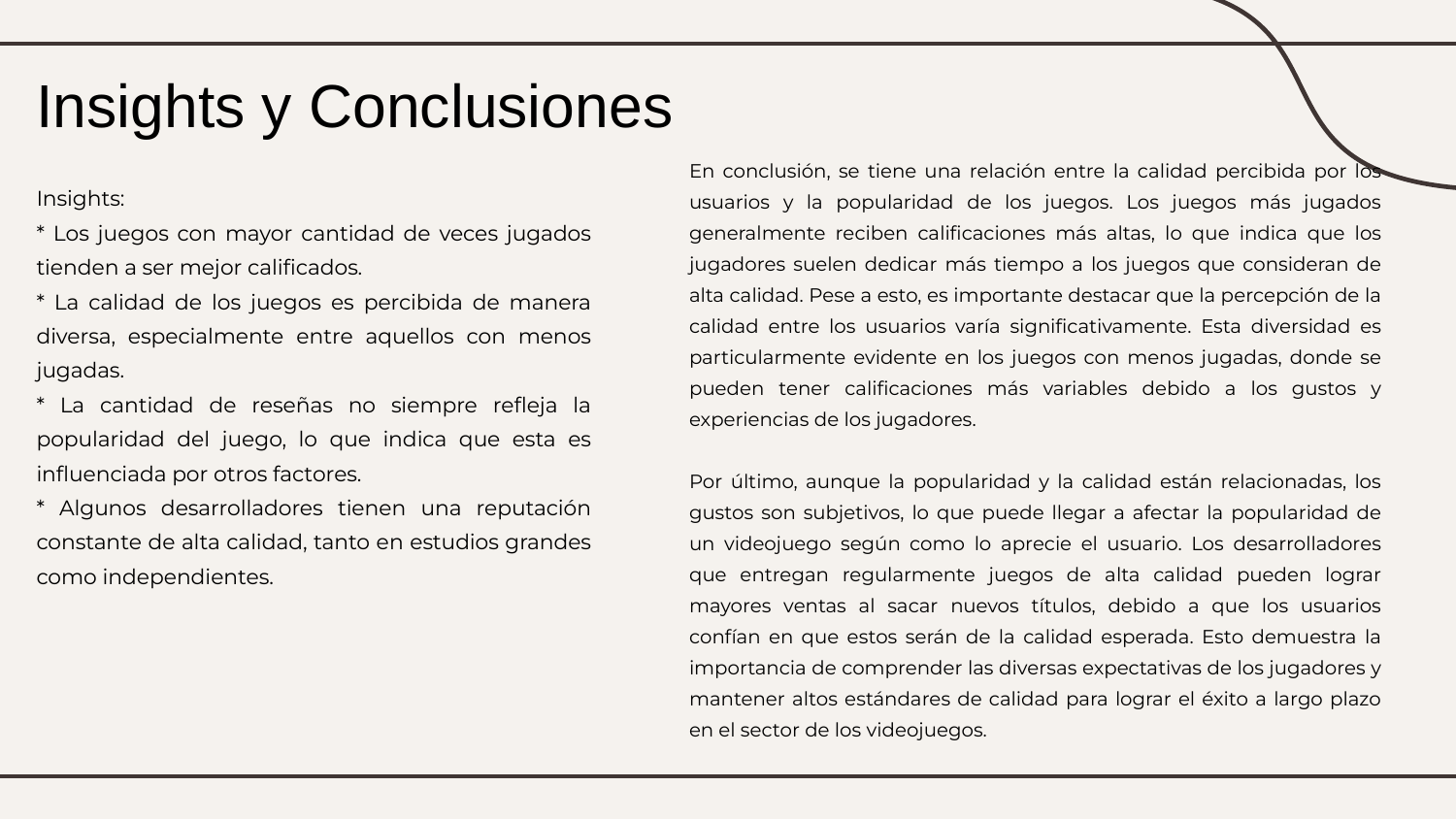

# Insights y Conclusiones
En conclusión, se tiene una relación entre la calidad percibida por los usuarios y la popularidad de los juegos. Los juegos más jugados generalmente reciben calificaciones más altas, lo que indica que los jugadores suelen dedicar más tiempo a los juegos que consideran de alta calidad. Pese a esto, es importante destacar que la percepción de la calidad entre los usuarios varía significativamente. Esta diversidad es particularmente evidente en los juegos con menos jugadas, donde se pueden tener calificaciones más variables debido a los gustos y experiencias de los jugadores.

Por último, aunque la popularidad y la calidad están relacionadas, los gustos son subjetivos, lo que puede llegar a afectar la popularidad de un videojuego según como lo aprecie el usuario. Los desarrolladores que entregan regularmente juegos de alta calidad pueden lograr mayores ventas al sacar nuevos títulos, debido a que los usuarios confían en que estos serán de la calidad esperada. Esto demuestra la importancia de comprender las diversas expectativas de los jugadores y mantener altos estándares de calidad para lograr el éxito a largo plazo en el sector de los videojuegos.

Insights:
* Los juegos con mayor cantidad de veces jugados tienden a ser mejor calificados.
* La calidad de los juegos es percibida de manera diversa, especialmente entre aquellos con menos jugadas.
* La cantidad de reseñas no siempre refleja la popularidad del juego, lo que indica que esta es influenciada por otros factores.
* Algunos desarrolladores tienen una reputación constante de alta calidad, tanto en estudios grandes como independientes.